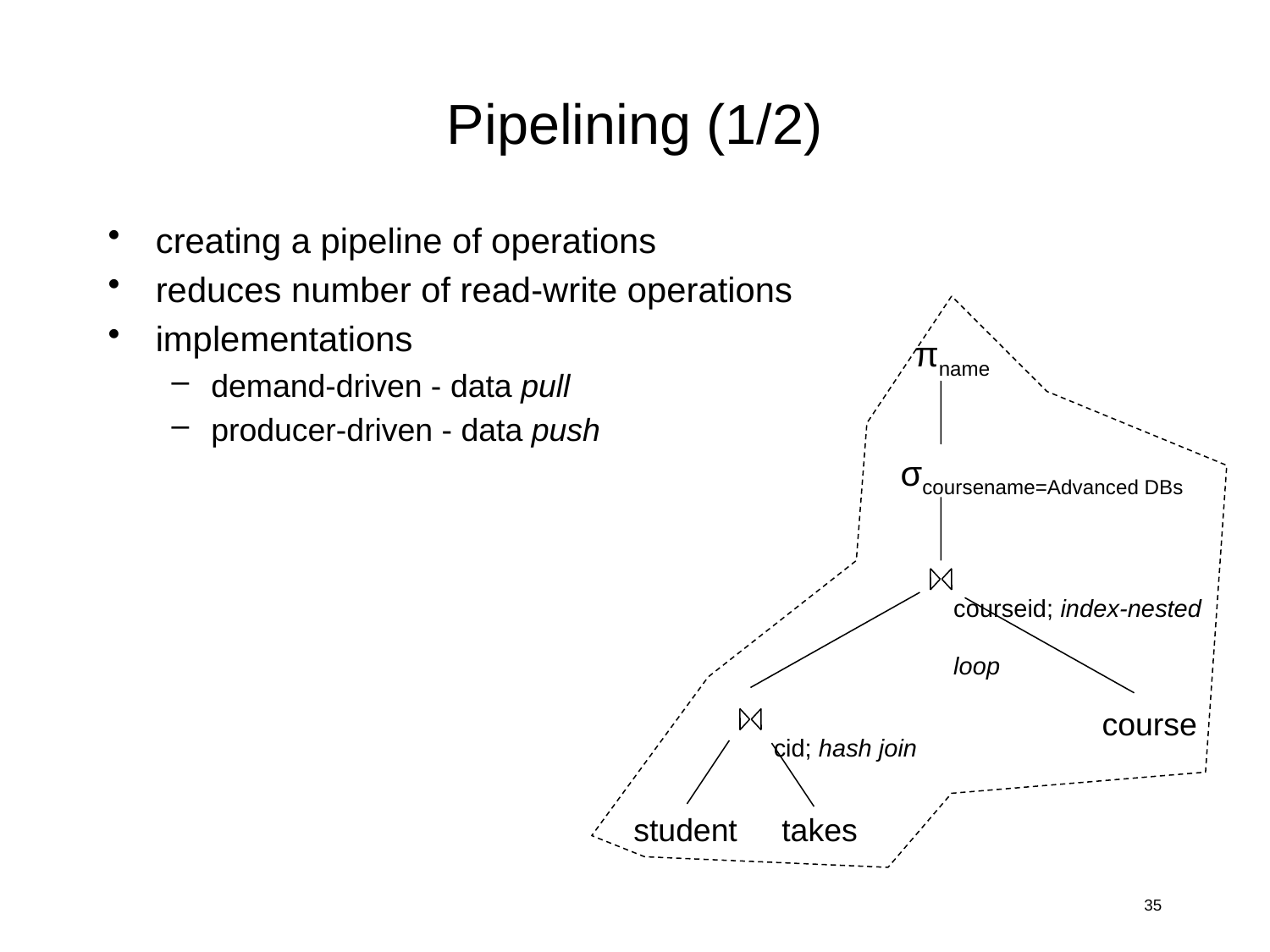

# Pipelining (1/2)
creating a pipeline of operations
reduces number of read-write operations
implementations
demand-driven - data pull
producer-driven - data push

πname

courseid; index-nested loop

cid; hash join
course

student
takes
σcoursename=Advanced DBs
35